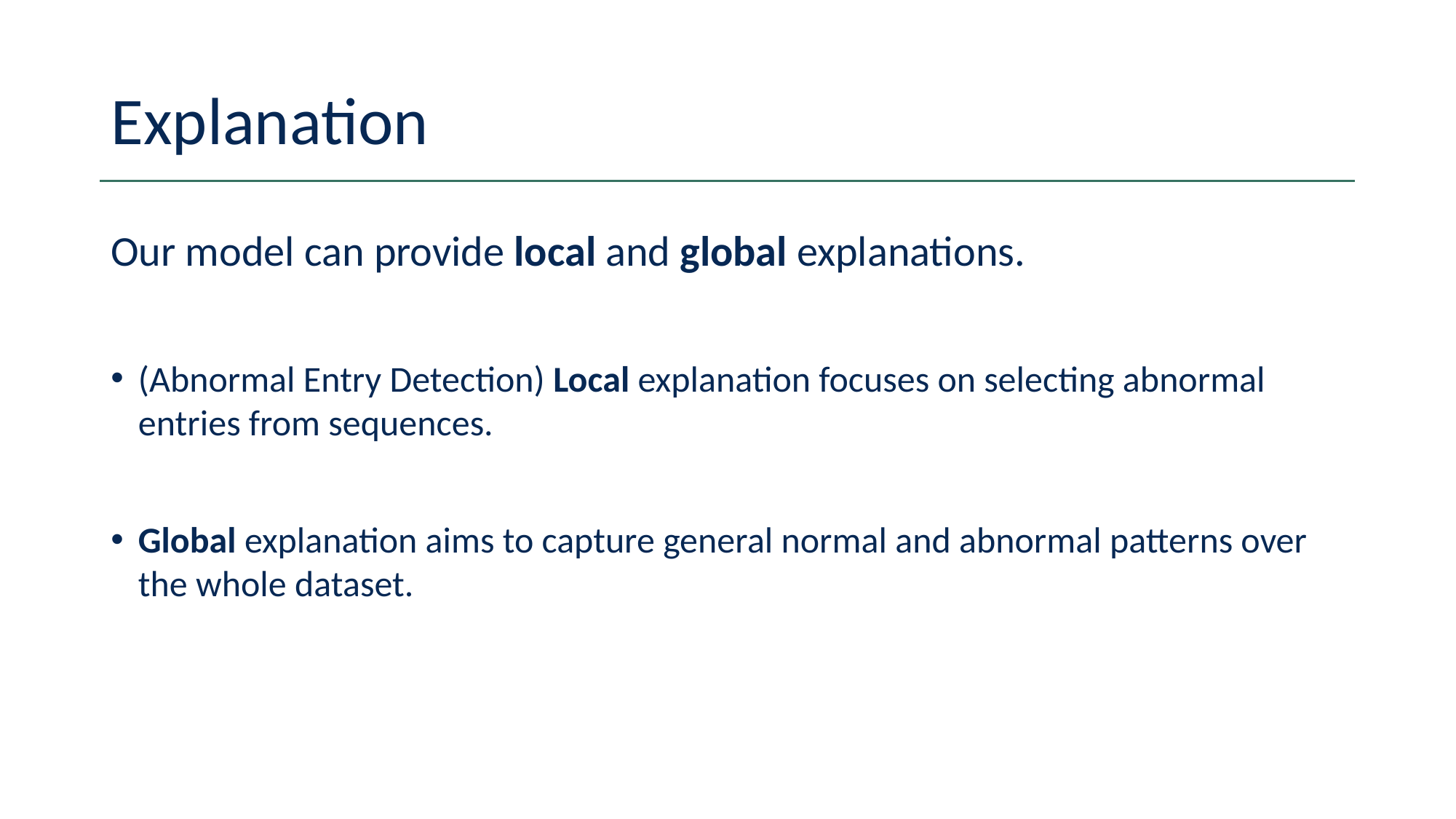

# Explanation
Our model can provide local and global explanations.

(Abnormal Entry Detection) Local explanation focuses on selecting abnormal entries from sequences.

Global explanation aims to capture general normal and abnormal patterns over the whole dataset.